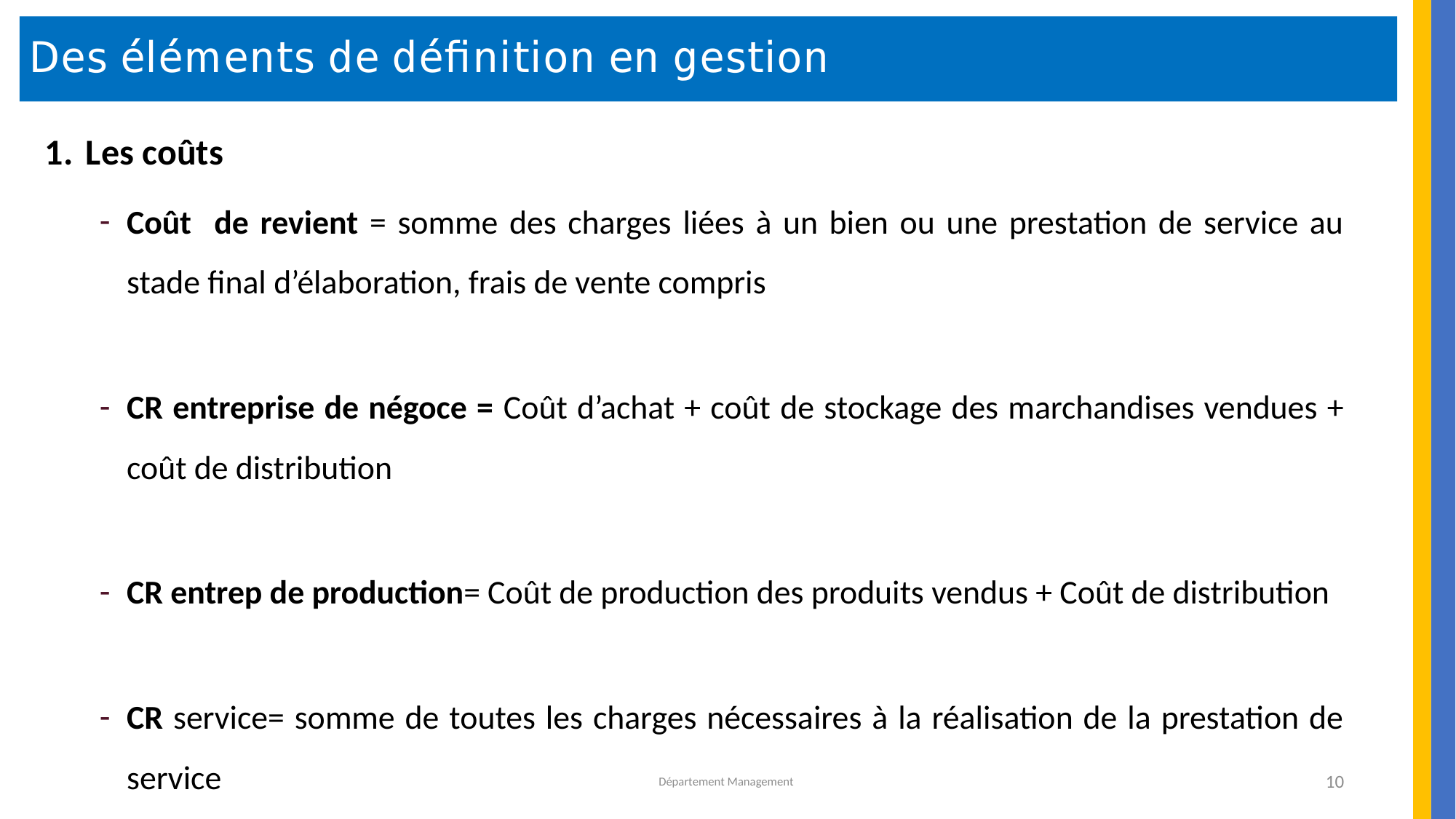

Des éléments de définition en gestion
Les coûts
Coût  de revient = somme des charges liées à un bien ou une prestation de service au stade final d’élaboration, frais de vente compris

CR entreprise de négoce = Coût d’achat + coût de stockage des marchandises vendues + coût de distribution

CR entrep de production= Coût de production des produits vendus + Coût de distribution

CR service= somme de toutes les charges nécessaires à la réalisation de la prestation de service

Département Management
10